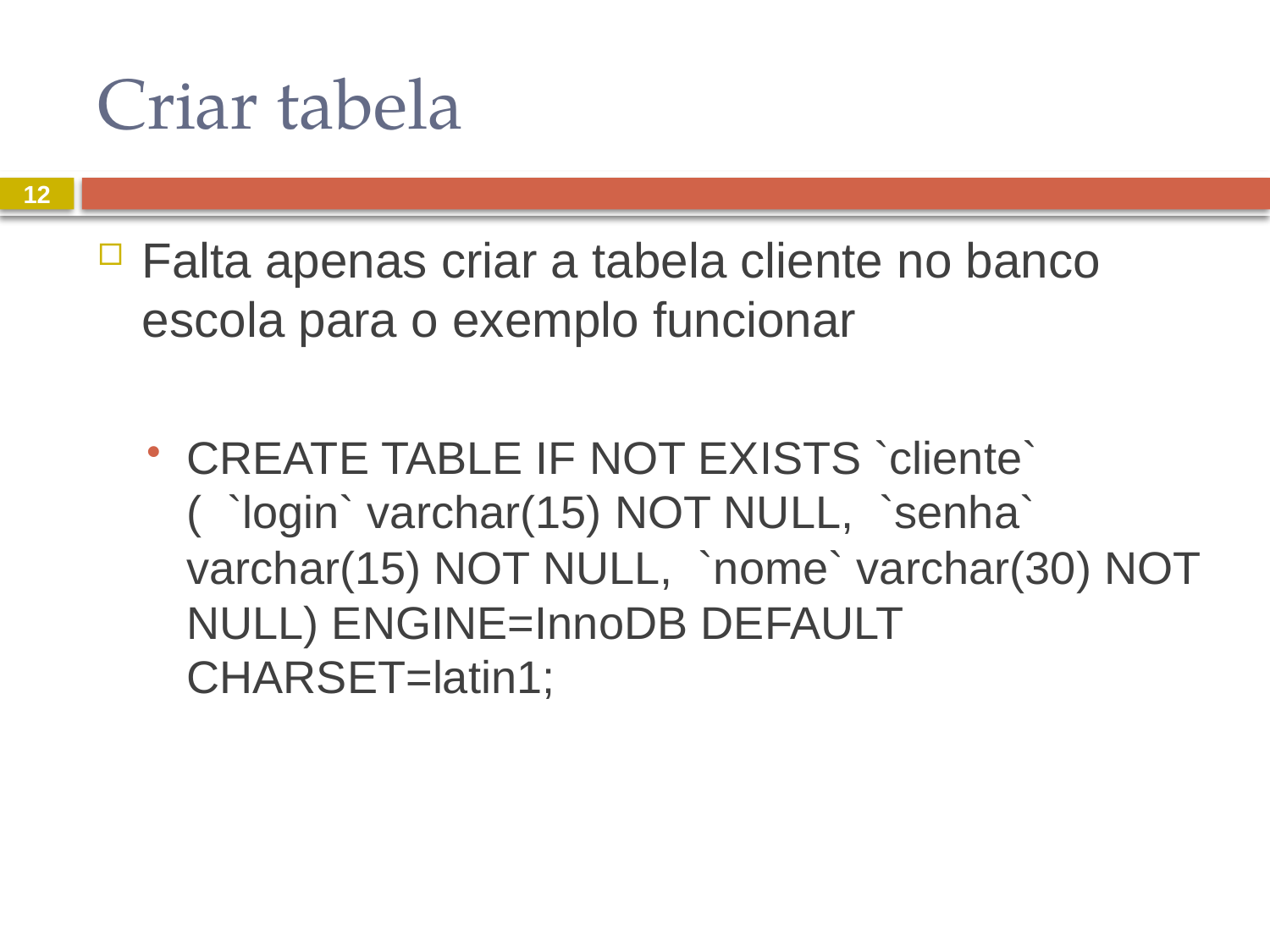

# Criar tabela
12
Falta apenas criar a tabela cliente no banco escola para o exemplo funcionar

CREATE TABLE IF NOT EXISTS `cliente` (  `login` varchar(15) NOT NULL,  `senha` varchar(15) NOT NULL,  `nome` varchar(30) NOT NULL) ENGINE=InnoDB DEFAULT CHARSET=latin1;